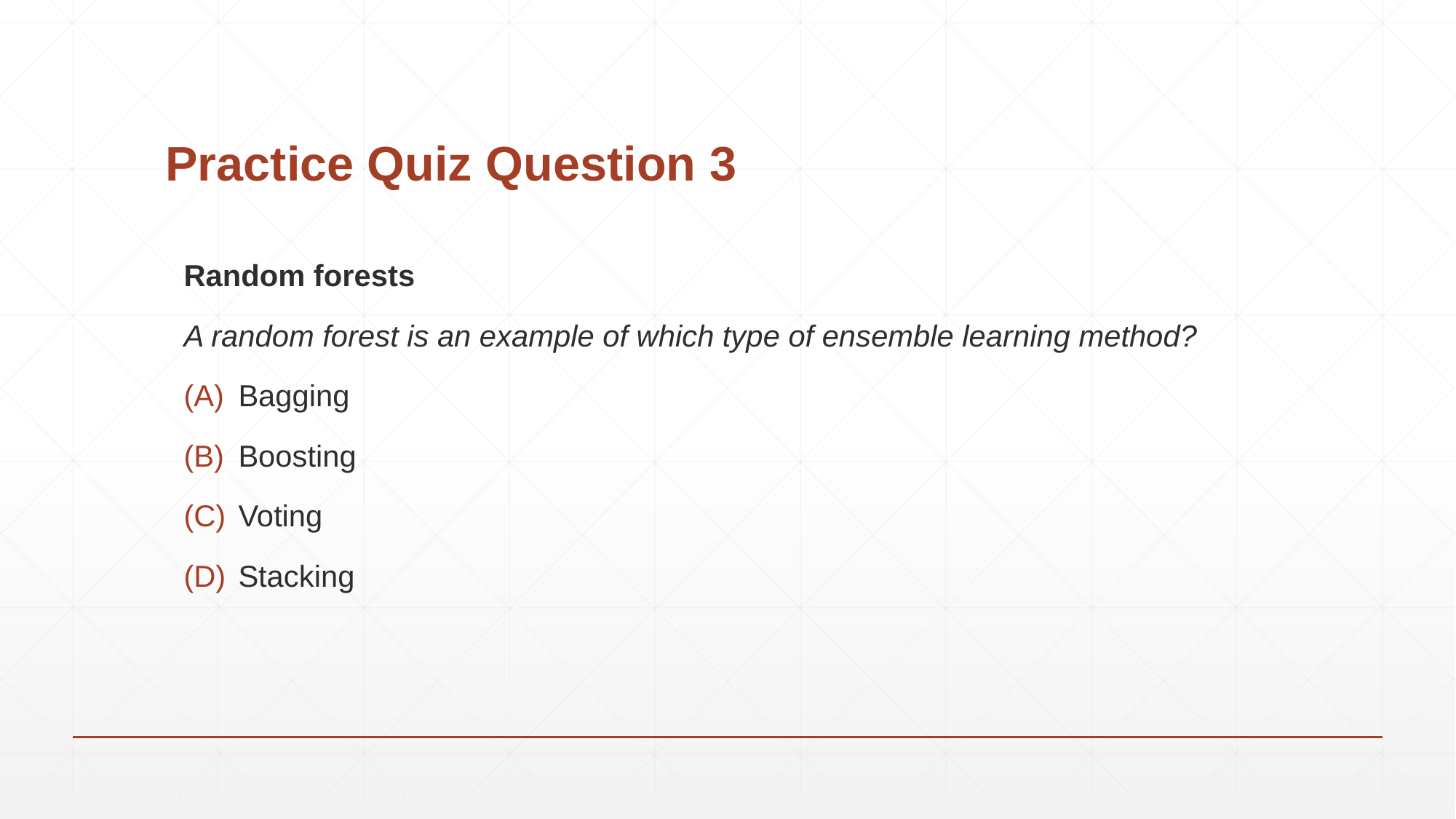

# Practice Quiz Question 3

Random forests
A random forest is an example of which type of ensemble learning method?
Bagging
Boosting
Voting
Stacking